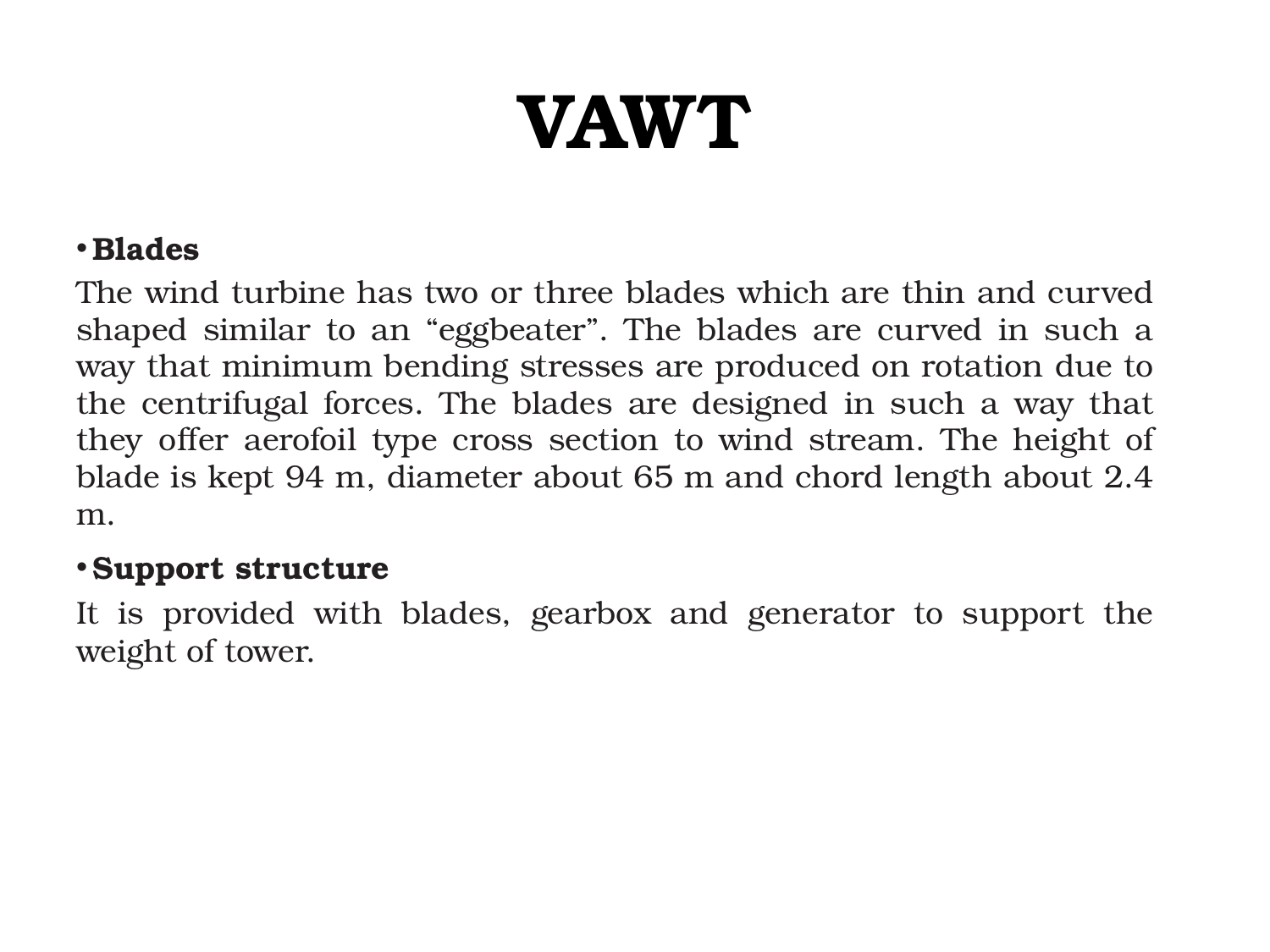

# VAWT
Blades
The wind turbine has two or three blades which are thin and curved shaped similar to an “eggbeater”. The blades are curved in such a way that minimum bending stresses are produced on rotation due to the centrifugal forces. The blades are designed in such a way that they offer aerofoil type cross section to wind stream. The height of blade is kept 94 m, diameter about 65 m and chord length about 2.4 m.
Support structure
It is provided with blades, gearbox and generator to support the weight of tower.